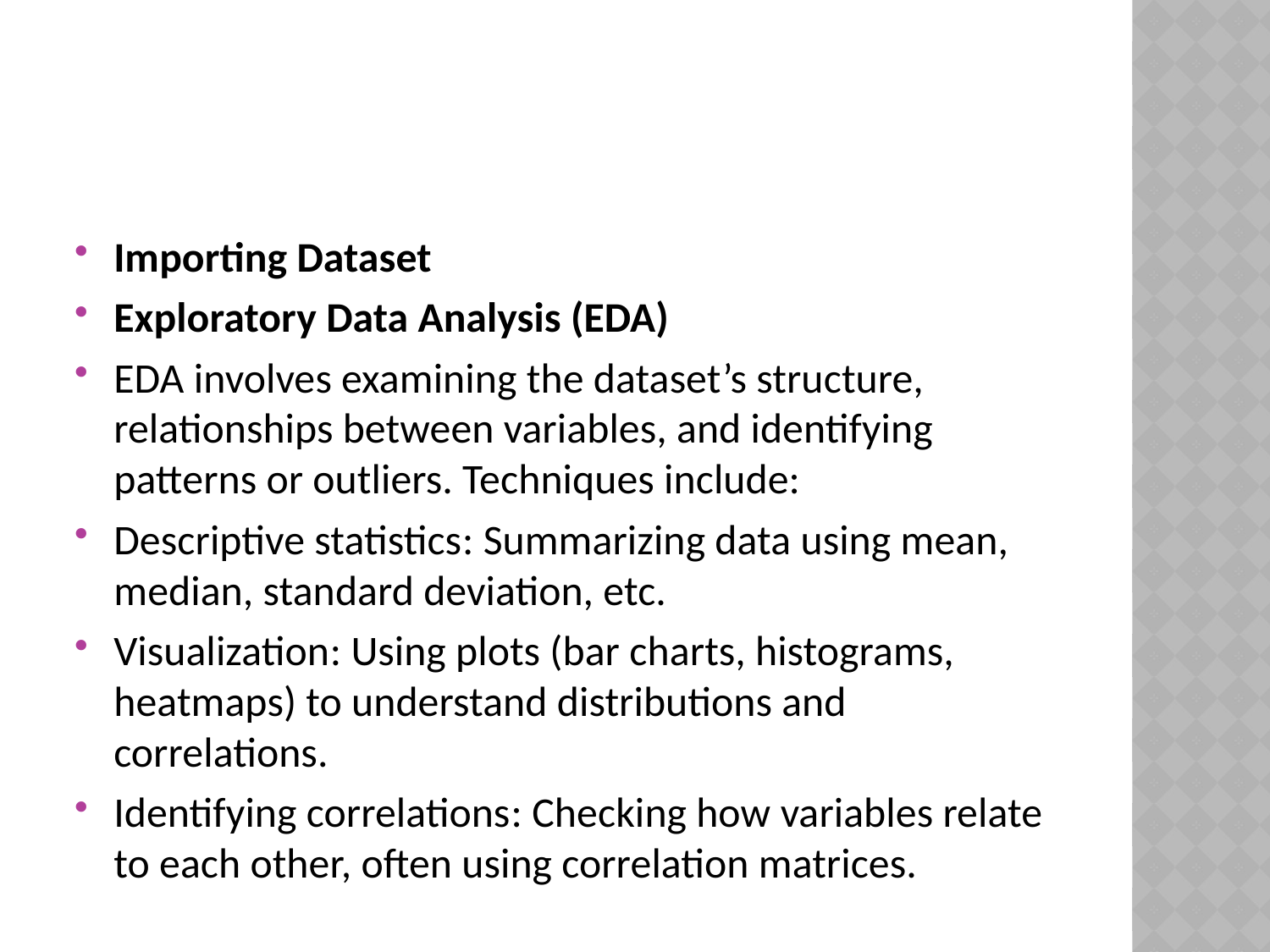

#
Importing Dataset
Exploratory Data Analysis (EDA)
EDA involves examining the dataset’s structure, relationships between variables, and identifying patterns or outliers. Techniques include:
Descriptive statistics: Summarizing data using mean, median, standard deviation, etc.
Visualization: Using plots (bar charts, histograms, heatmaps) to understand distributions and correlations.
Identifying correlations: Checking how variables relate to each other, often using correlation matrices.